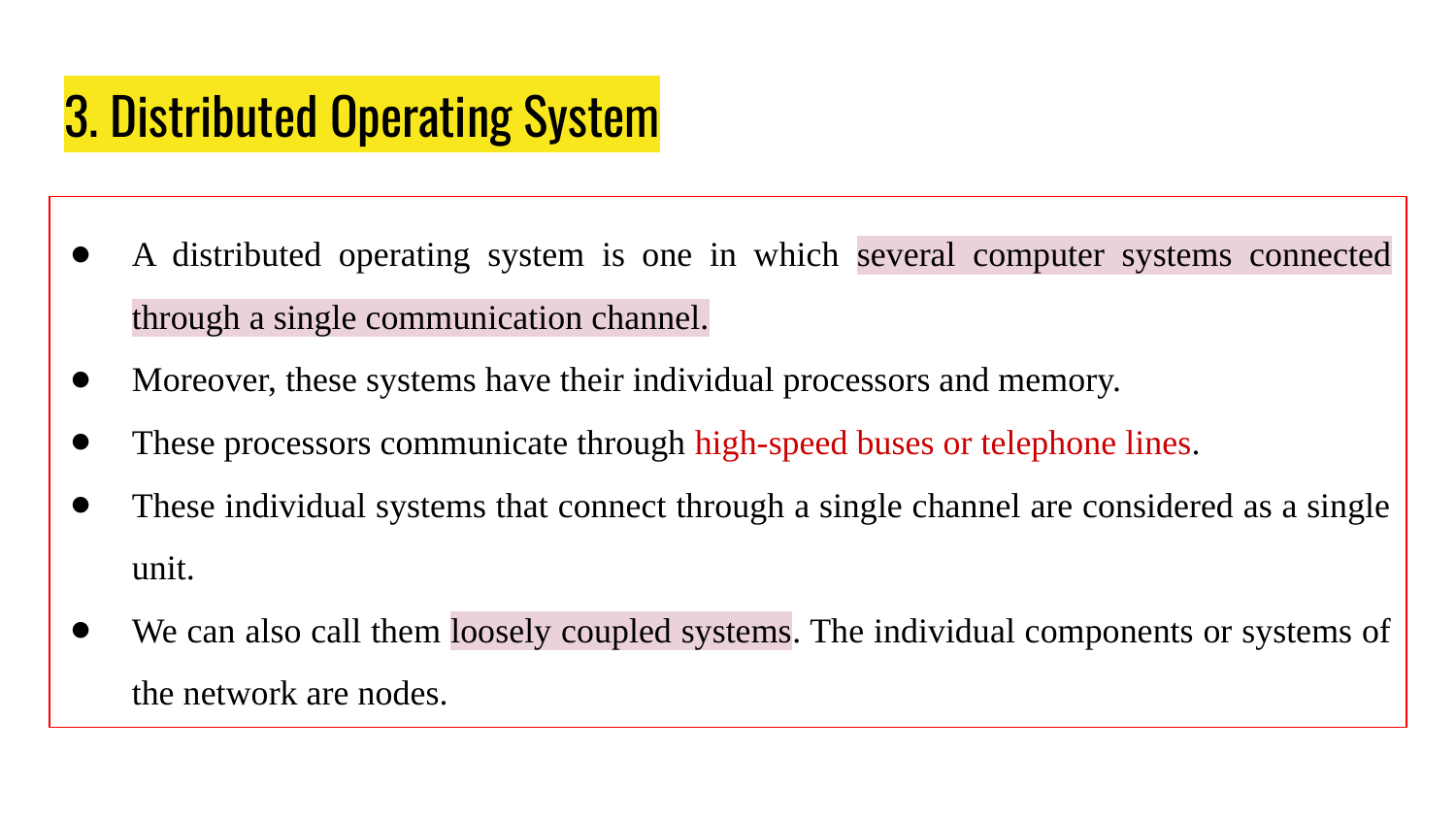

3. Distributed Operating System
A distributed operating system is one in which several computer systems connected through a single communication channel.
Moreover, these systems have their individual processors and memory.
These processors communicate through high-speed buses or telephone lines.
These individual systems that connect through a single channel are considered as a single unit.
We can also call them loosely coupled systems. The individual components or systems of the network are nodes.